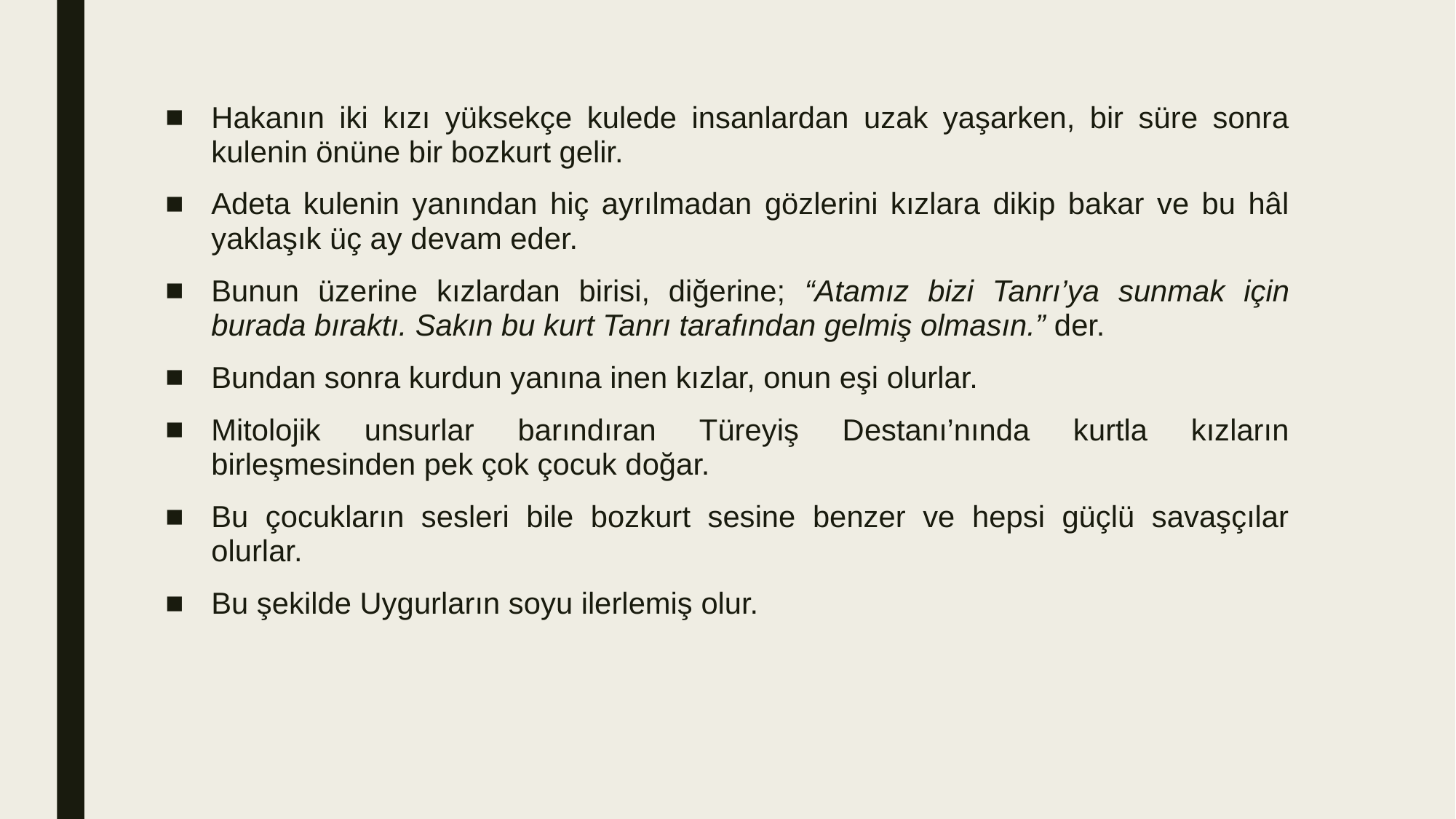

Hakanın iki kızı yüksekçe kulede insanlardan uzak yaşarken, bir süre sonra kulenin önüne bir bozkurt gelir.
Adeta kulenin yanından hiç ayrılmadan gözlerini kızlara dikip bakar ve bu hâl yaklaşık üç ay devam eder.
Bunun üzerine kızlardan birisi, diğerine; “Atamız bizi Tanrı’ya sunmak için burada bıraktı. Sakın bu kurt Tanrı tarafından gelmiş olmasın.” der.
Bundan sonra kurdun yanına inen kızlar, onun eşi olurlar.
Mitolojik unsurlar barındıran Türeyiş Destanı’nında kurtla kızların birleşmesinden pek çok çocuk doğar.
Bu çocukların sesleri bile bozkurt sesine benzer ve hepsi güçlü savaşçılar olurlar.
Bu şekilde Uygurların soyu ilerlemiş olur.